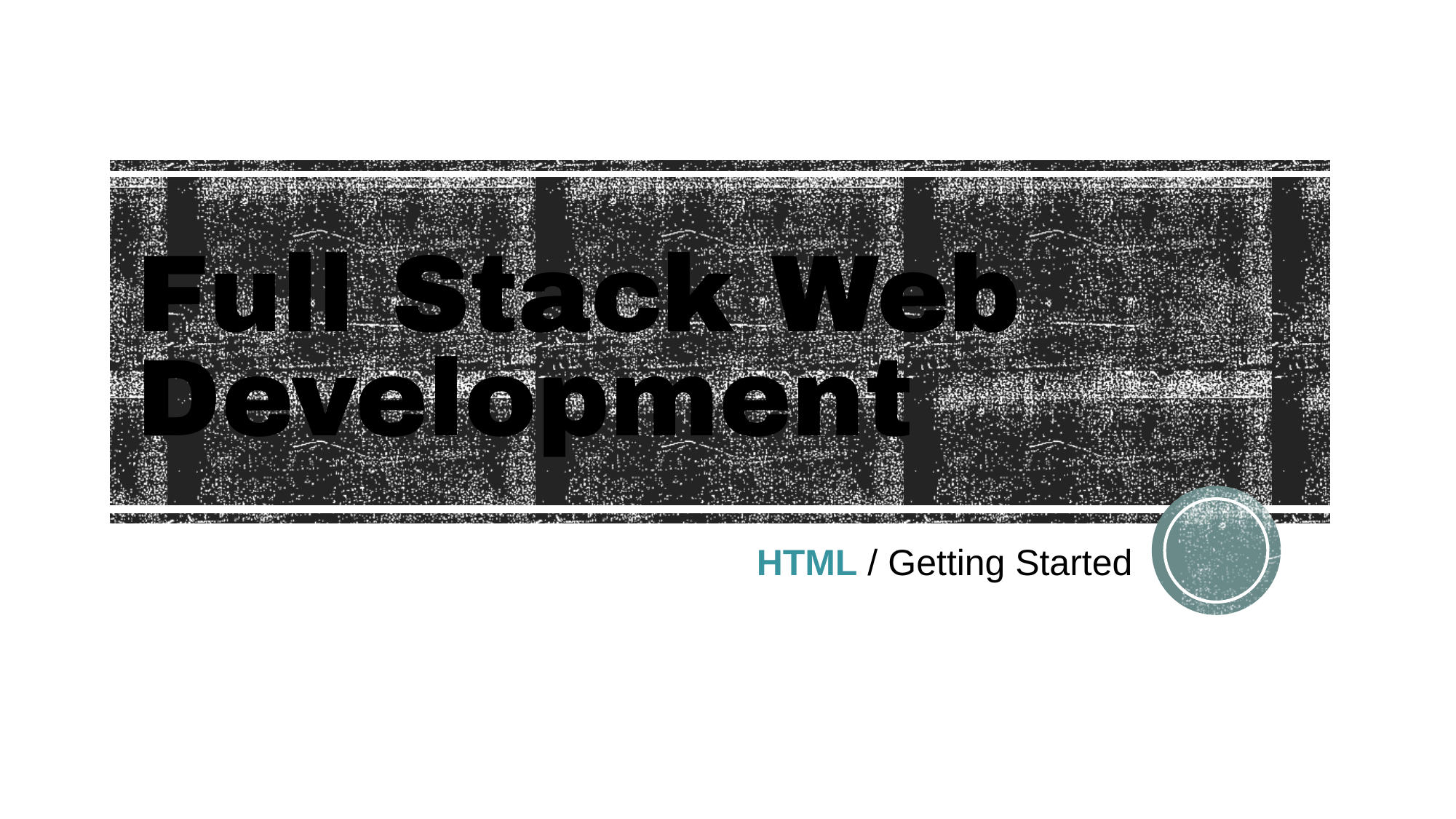

# Full Stack Web Development
HTML / Getting Started